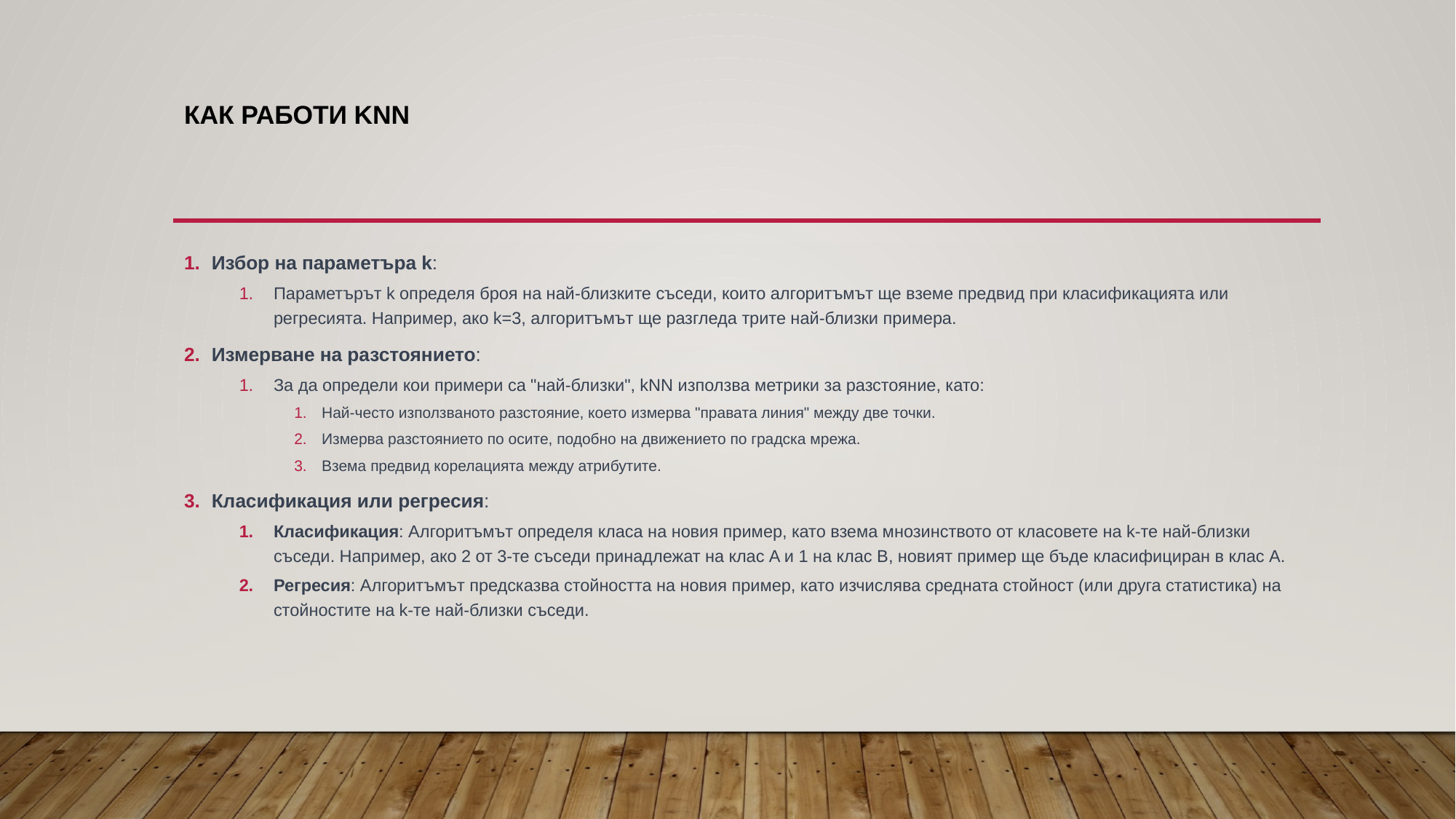

# Как работи kNN
Избор на параметъра k:
Параметърът k определя броя на най-близките съседи, които алгоритъмът ще вземе предвид при класификацията или регресията. Например, ако k=3, алгоритъмът ще разгледа трите най-близки примера.
Измерване на разстоянието:
За да определи кои примери са "най-близки", kNN използва метрики за разстояние, като:
Най-често използваното разстояние, което измерва "правата линия" между две точки.
Измерва разстоянието по осите, подобно на движението по градска мрежа.
Взема предвид корелацията между атрибутите.
Класификация или регресия:
Класификация: Алгоритъмът определя класа на новия пример, като взема мнозинството от класовете на k-те най-близки съседи. Например, ако 2 от 3-те съседи принадлежат на клас A и 1 на клас B, новият пример ще бъде класифициран в клас A.
Регресия: Алгоритъмът предсказва стойността на новия пример, като изчислява средната стойност (или друга статистика) на стойностите на k-те най-близки съседи.